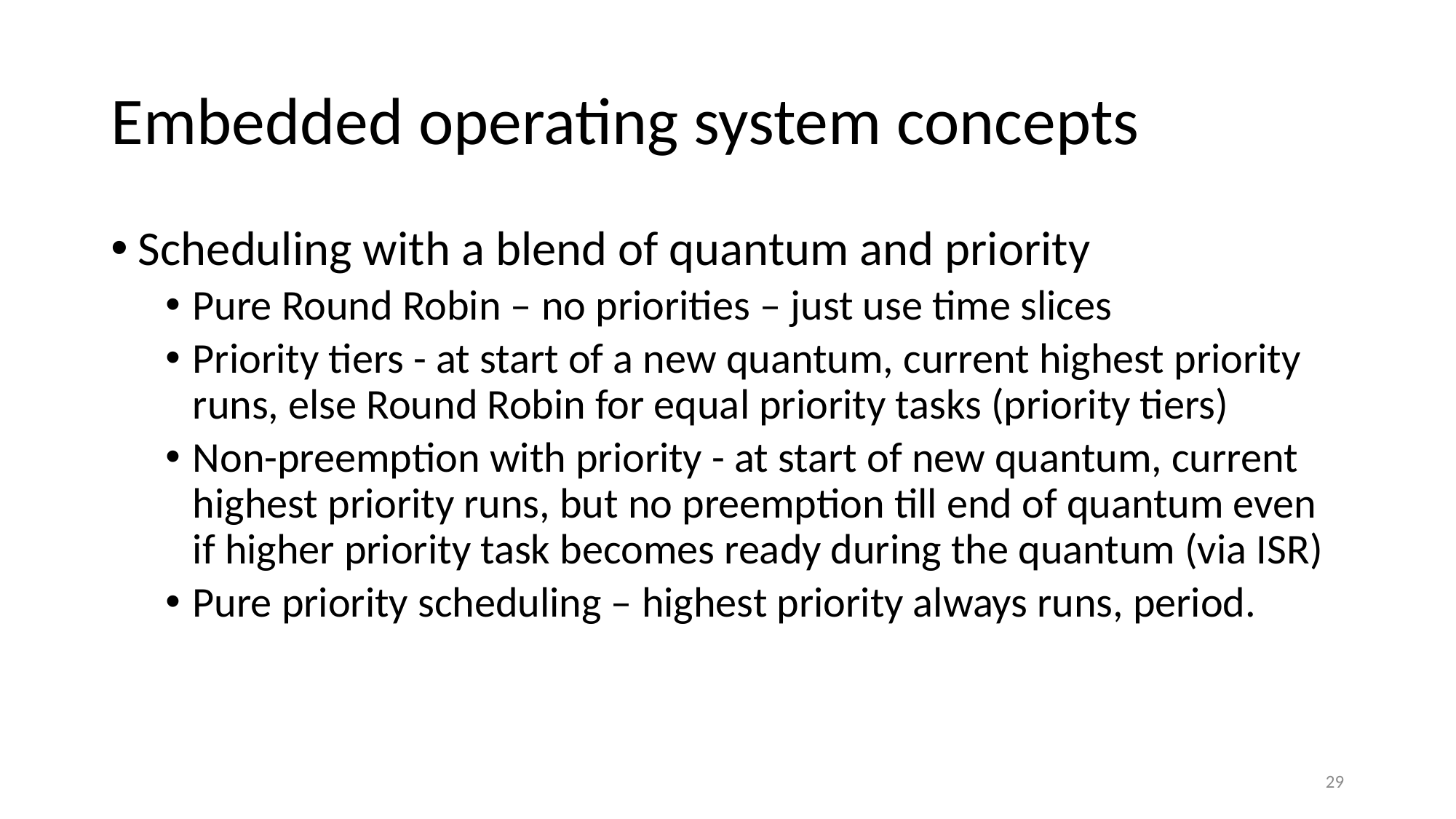

# Embedded operating system concepts
Scheduling with a blend of quantum and priority
Pure Round Robin – no priorities – just use time slices
Priority tiers - at start of a new quantum, current highest priority runs, else Round Robin for equal priority tasks (priority tiers)
Non-preemption with priority - at start of new quantum, current highest priority runs, but no preemption till end of quantum even if higher priority task becomes ready during the quantum (via ISR)
Pure priority scheduling – highest priority always runs, period.

29